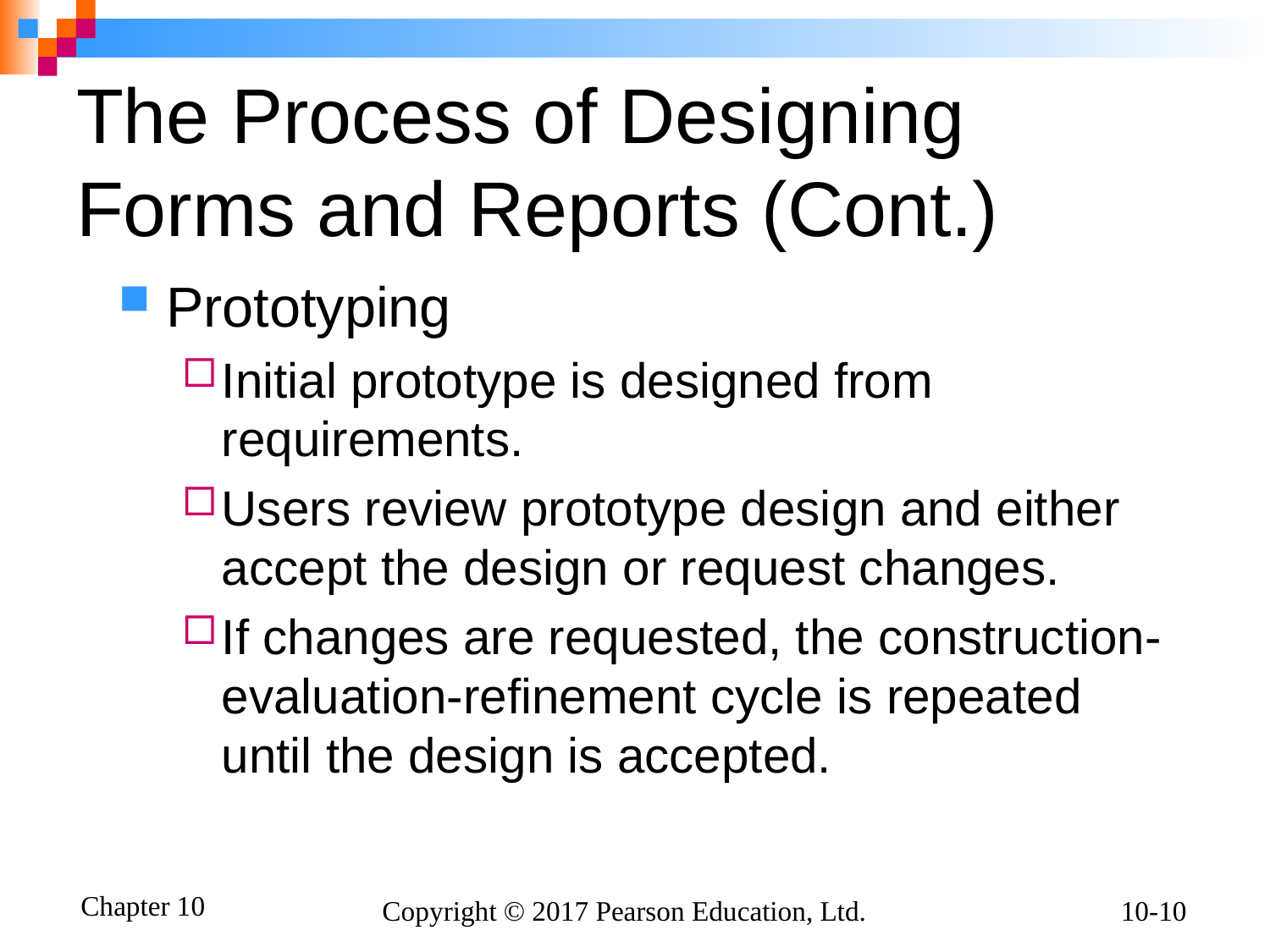

# The Process of Designing Forms and Reports (Cont.)
Prototyping
Initial prototype is designed from requirements.
Users review prototype design and either accept the design or request changes.
If changes are requested, the construction-evaluation-refinement cycle is repeated until the design is accepted.